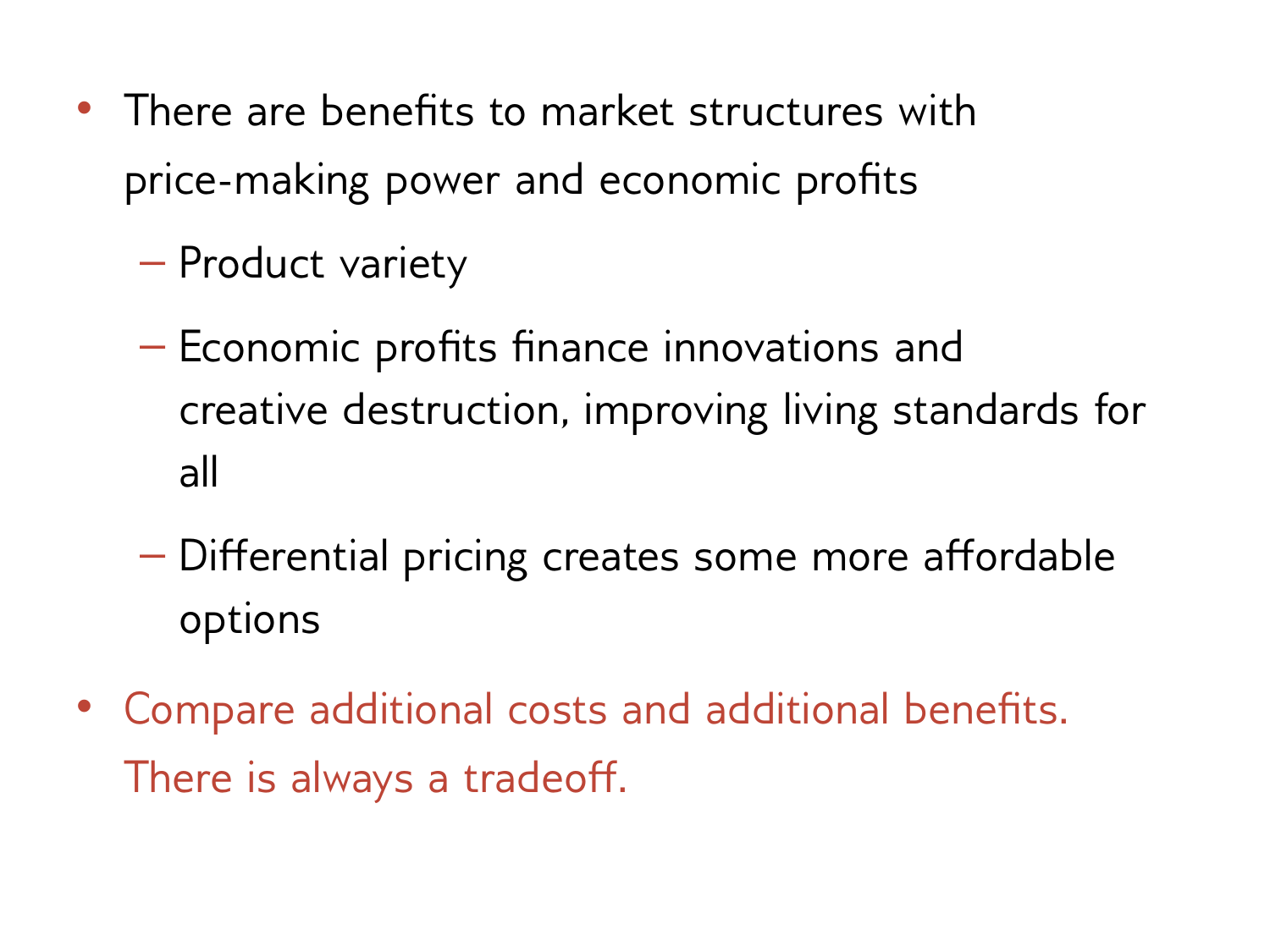

There are benefits to market structures with
price-making power and economic profits
Product variety
Economic profits finance innovations and
creative destruction, improving living standards for all
Differential pricing creates some more affordable options
Compare additional costs and additional benefits.
There is always a tradeoff.